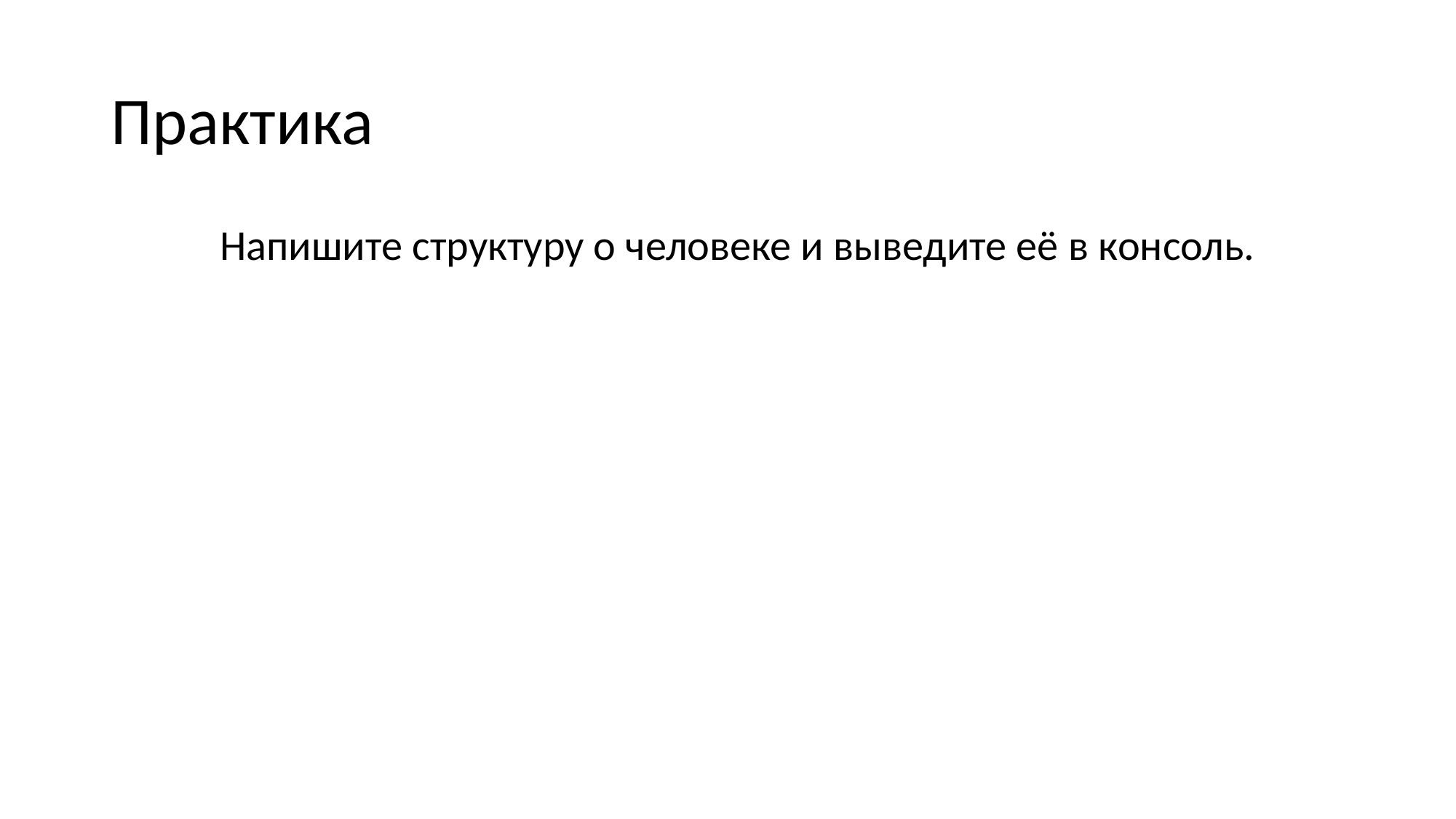

# Практика
	Напишите структуру о человеке и выведите её в консоль.